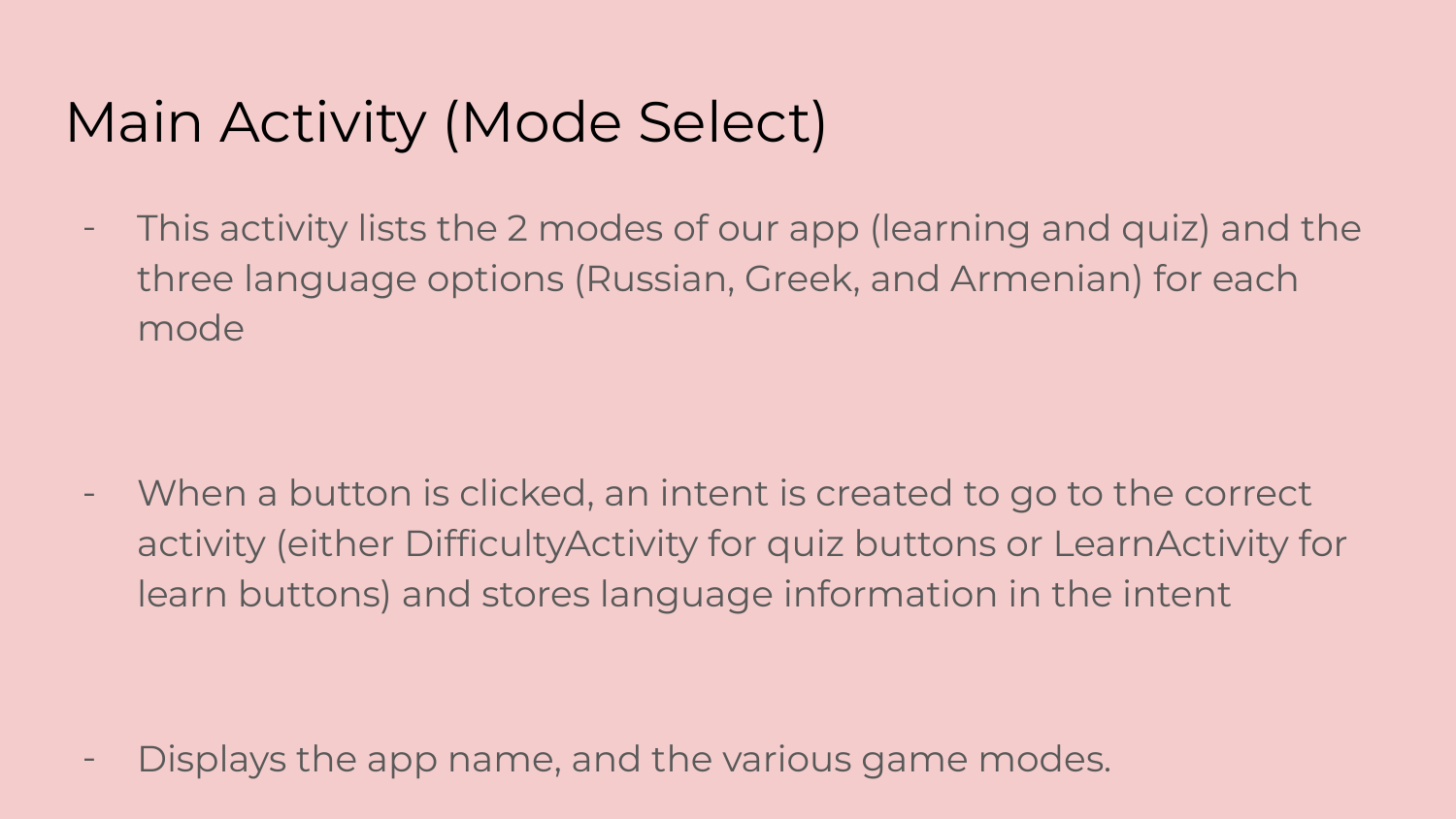

# Main Activity (Mode Select)
This activity lists the 2 modes of our app (learning and quiz) and the three language options (Russian, Greek, and Armenian) for each mode

When a button is clicked, an intent is created to go to the correct activity (either DifficultyActivity for quiz buttons or LearnActivity for learn buttons) and stores language information in the intent

Displays the app name, and the various game modes.